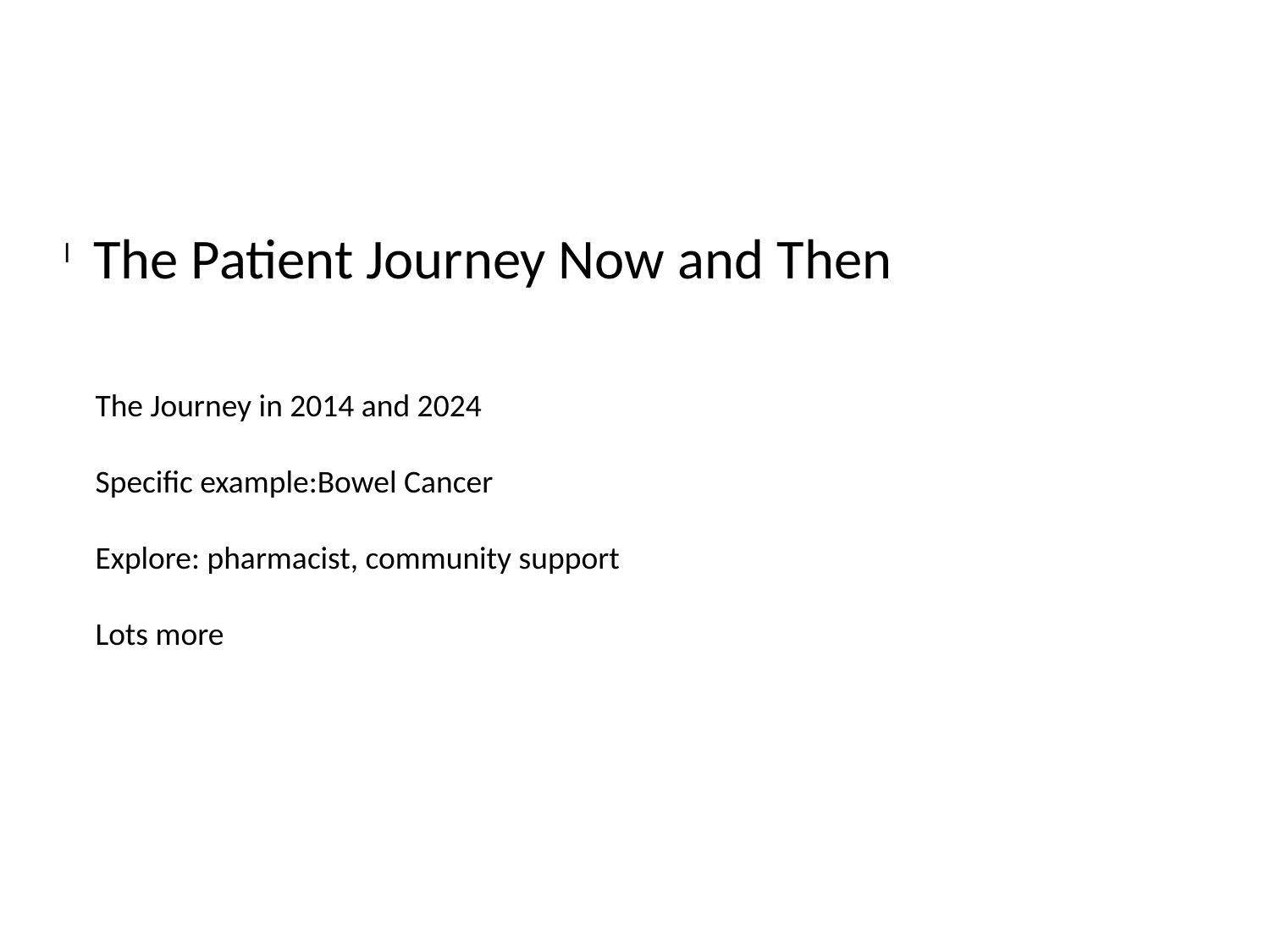

The Patient Journey Now and Then
The Journey in 2014 and 2024

Specific example:Bowel Cancer

Explore: pharmacist, community support

Lots more